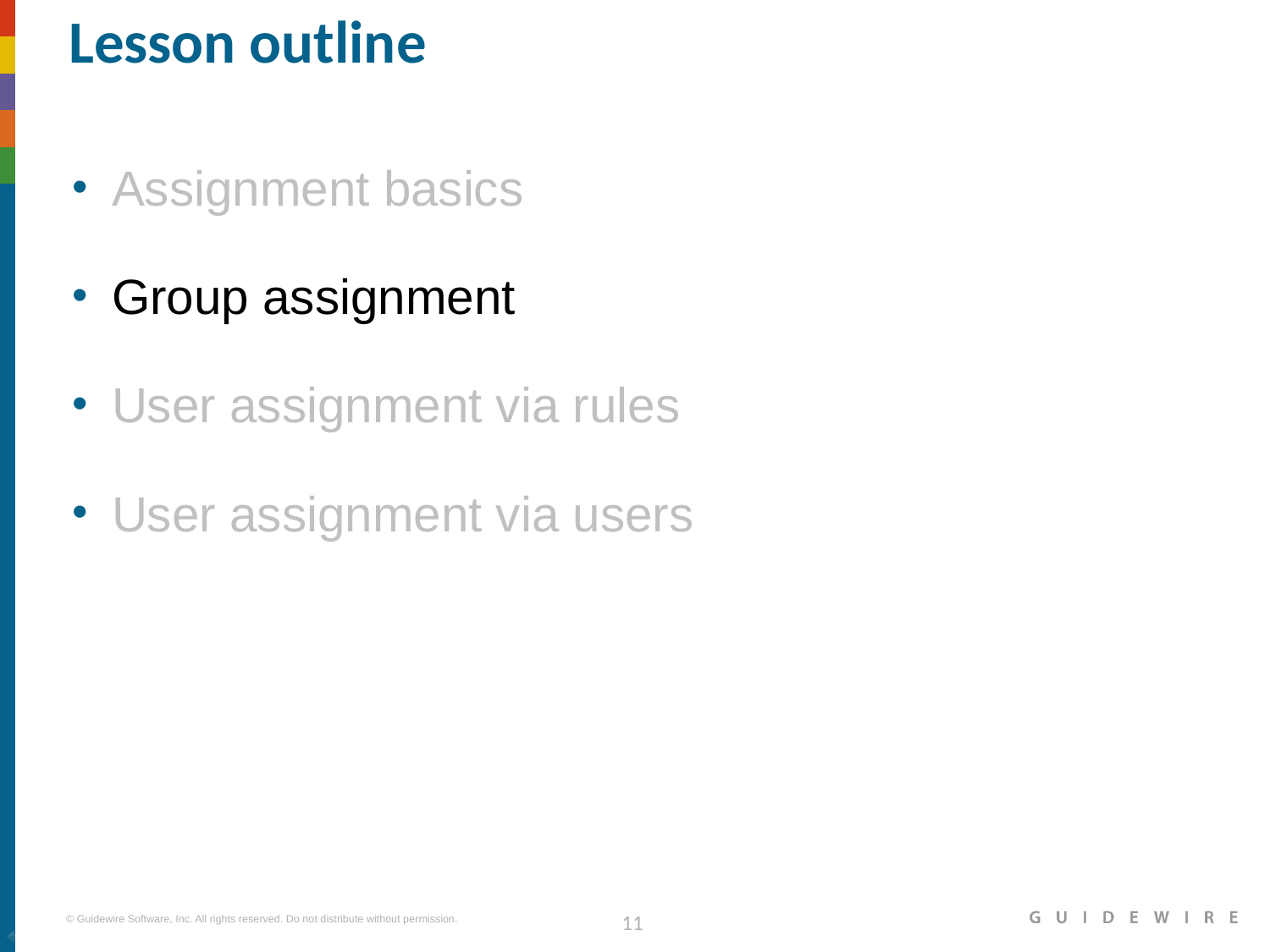

# Lesson outline
Assignment basics
Group assignment
User assignment via rules
User assignment via users